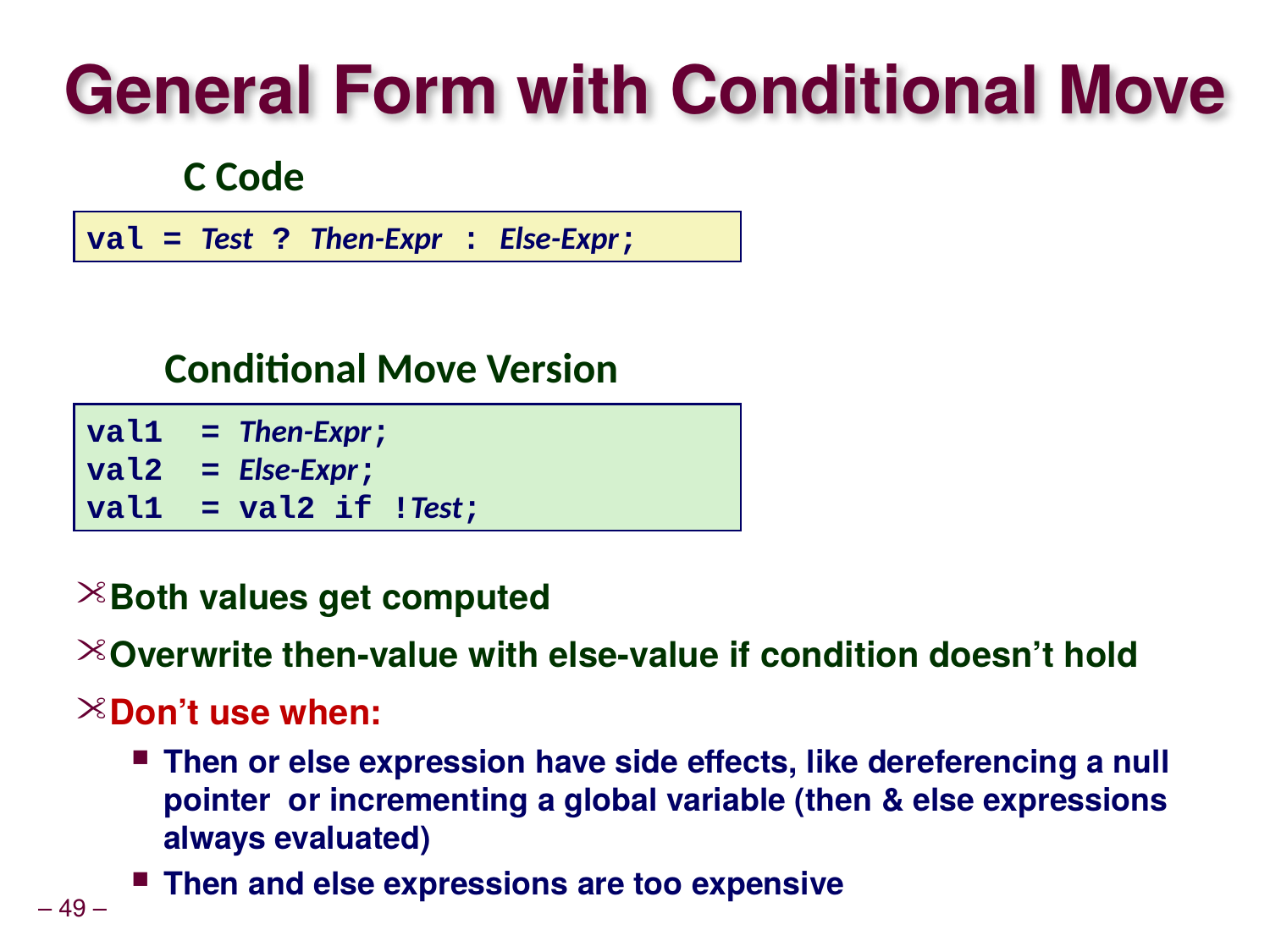

# General Form with Conditional Move
C Code
val = Test ? Then-Expr : Else-Expr;
Conditional Move Version
val1  = Then-Expr;
val2  = Else-Expr;
val1  = val2 if !Test;
Both values get computed
Overwrite then-value with else-value if condition doesn’t hold
Don’t use when:
Then or else expression have side effects, like dereferencing a null pointer  or incrementing a global variable (then & else expressions always evaluated)
Then and else expressions are too expensive